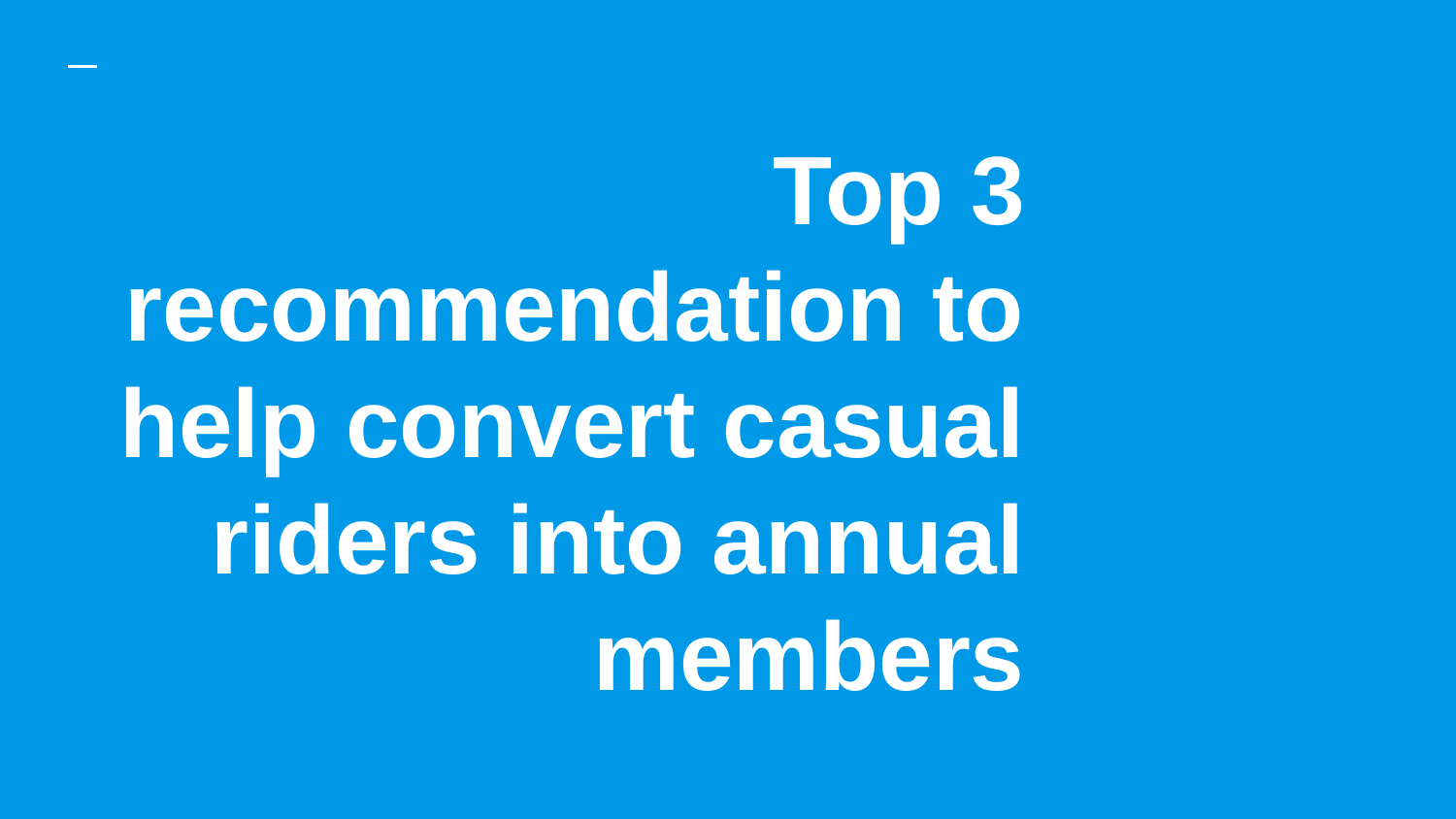

# Top 3 recommendation to help convert casual riders into annual members